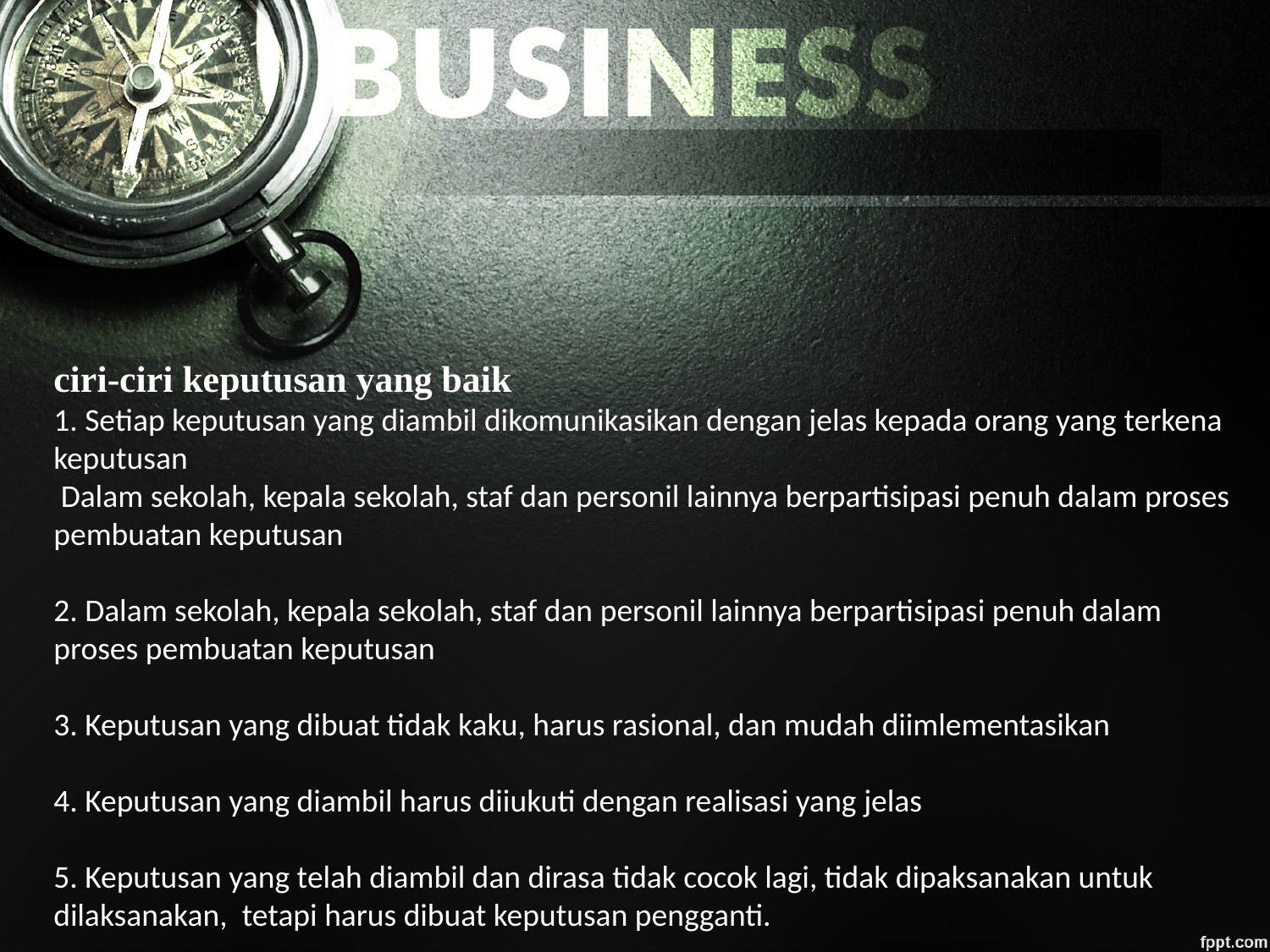

ciri-ciri keputusan yang baik
1. Setiap keputusan yang diambil dikomunikasikan dengan jelas kepada orang yang terkena keputusan
 Dalam sekolah, kepala sekolah, staf dan personil lainnya berpartisipasi penuh dalam proses pembuatan keputusan

2. Dalam sekolah, kepala sekolah, staf dan personil lainnya berpartisipasi penuh dalam proses pembuatan keputusan

3. Keputusan yang dibuat tidak kaku, harus rasional, dan mudah diimlementasikan

4. Keputusan yang diambil harus diiukuti dengan realisasi yang jelas

5. Keputusan yang telah diambil dan dirasa tidak cocok lagi, tidak dipaksanakan untuk dilaksanakan,  tetapi harus dibuat keputusan pengganti.